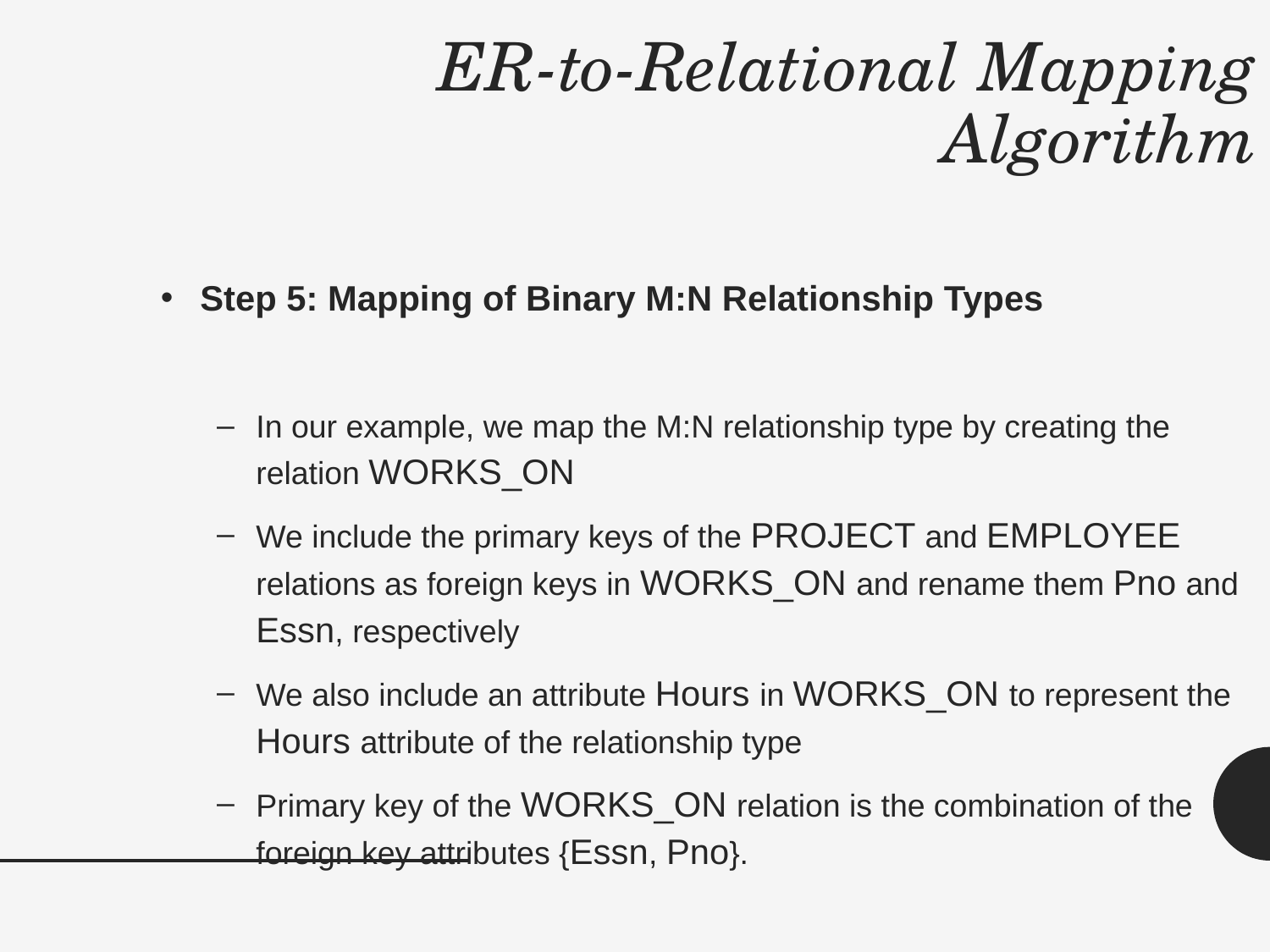

ER-to-Relational Mapping Algorithm
Step 5: Mapping of Binary M:N Relationship Types

In our example, we map the M:N relationship type by creating the relation WORKS_ON
We include the primary keys of the PROJECT and EMPLOYEE relations as foreign keys in WORKS_ON and rename them Pno and Essn, respectively
We also include an attribute Hours in WORKS_ON to represent the Hours attribute of the relationship type
Primary key of the WORKS_ON relation is the combination of the foreign key attributes {Essn, Pno}.